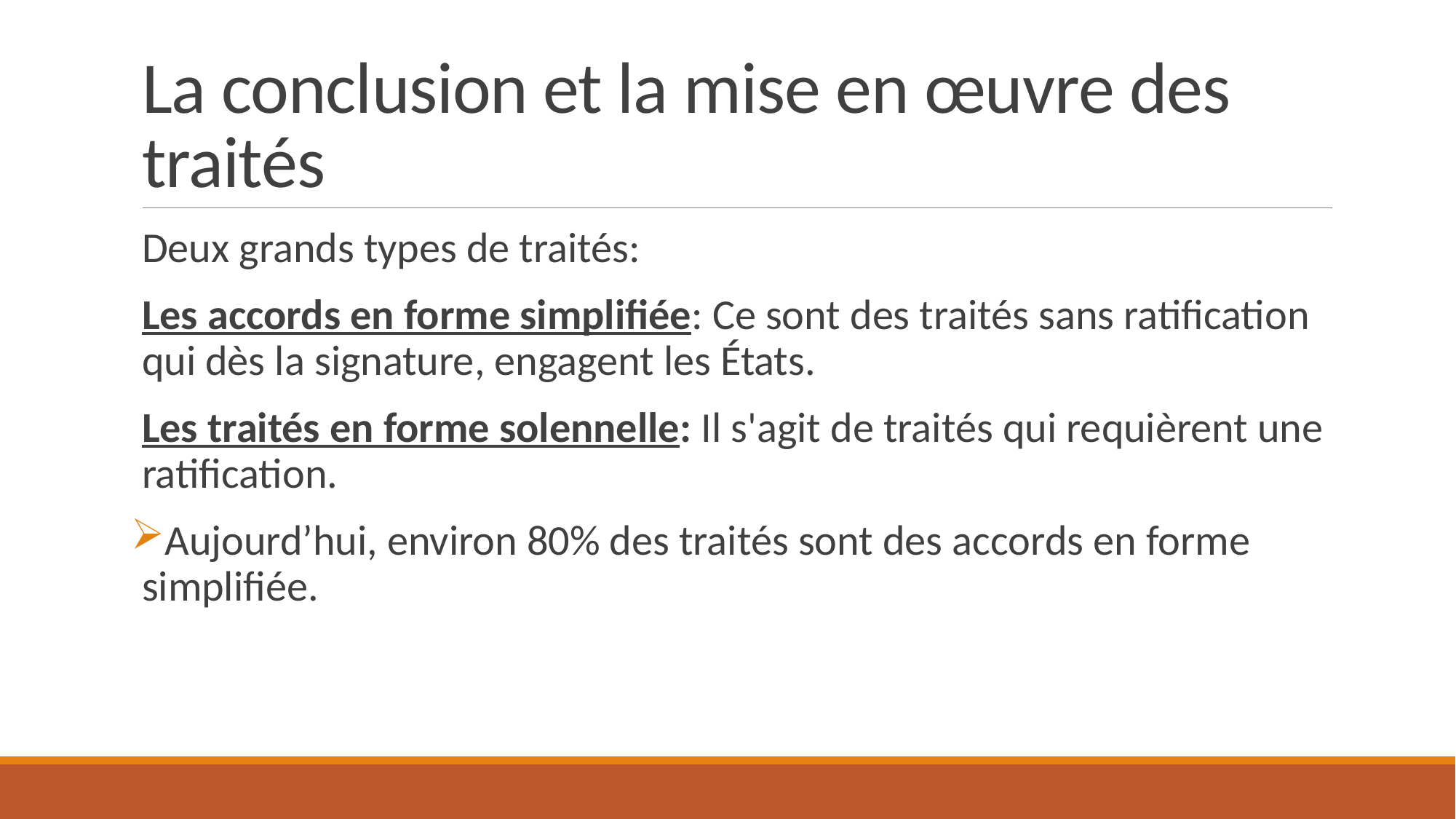

# La conclusion et la mise en œuvre des traités
Deux grands types de traités:
Les accords en forme simplifiée: Ce sont des traités sans ratification qui dès la signature, engagent les États.
Les traités en forme solennelle: Il s'agit de traités qui requièrent une ratification.
Aujourd’hui, environ 80% des traités sont des accords en forme simplifiée.